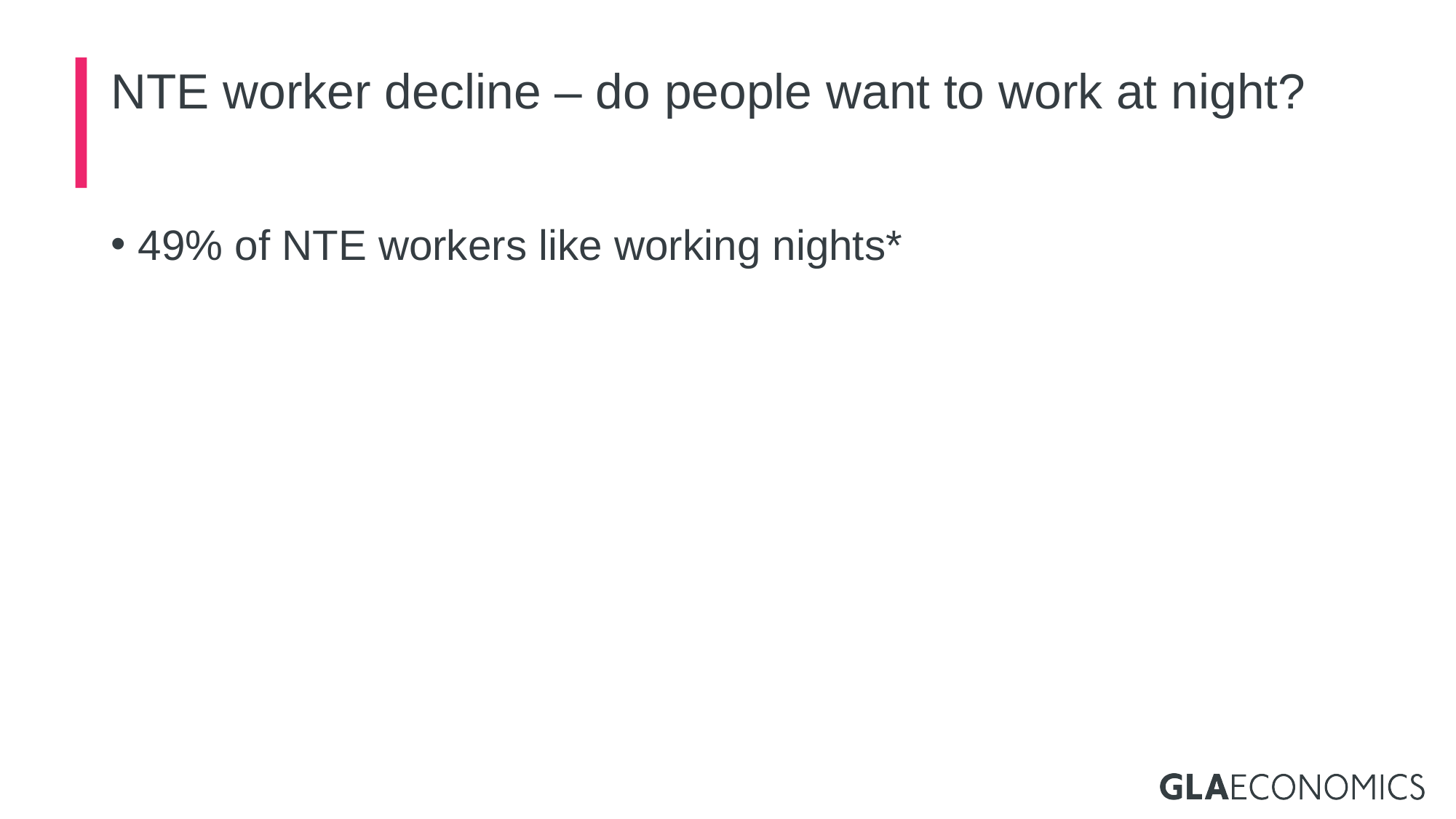

# NTE worker decline – do people want to work at night?
49% of NTE workers like working nights*